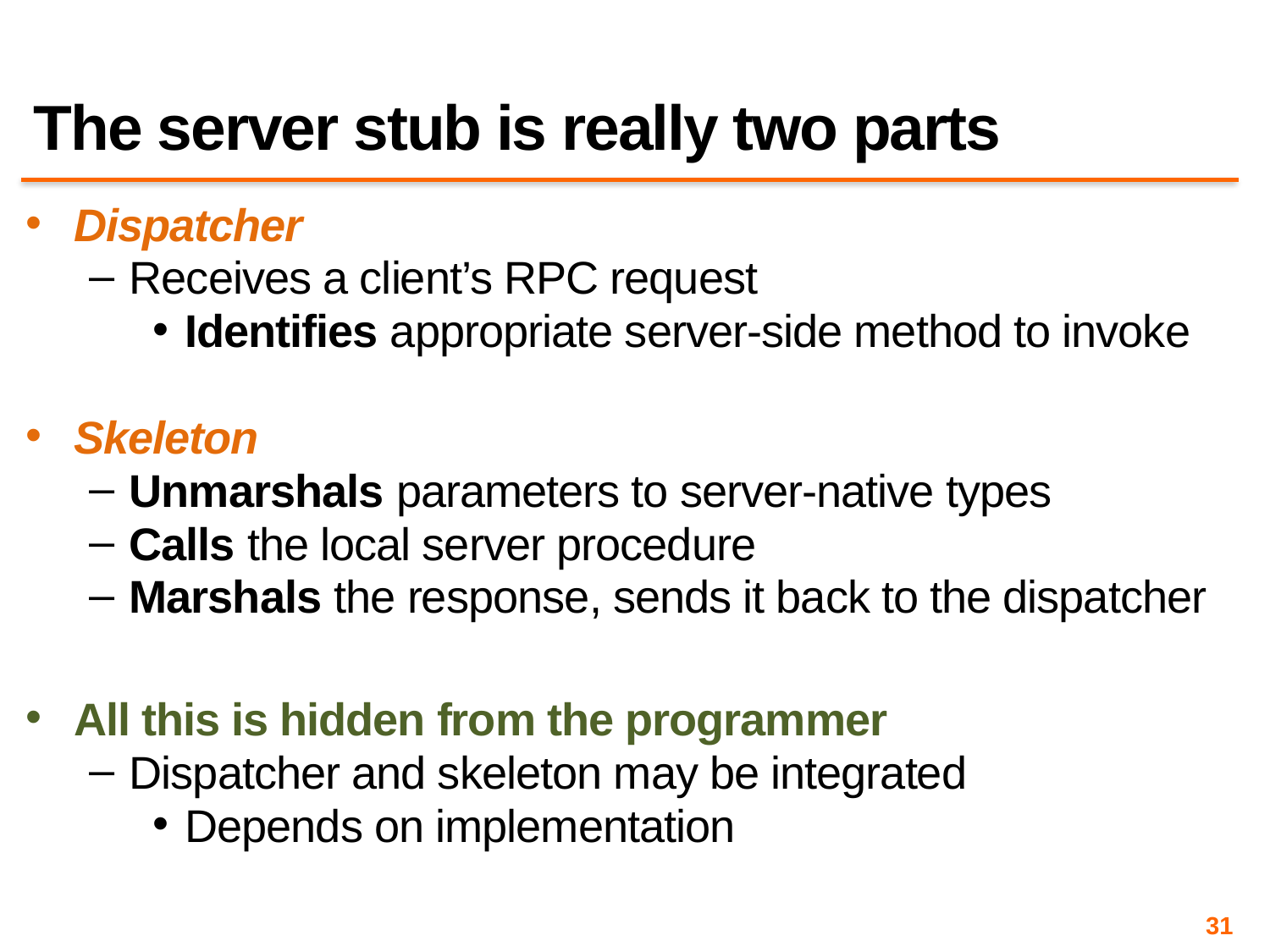

# The server stub is really two parts
Dispatcher
Receives a client’s RPC request
Identifies appropriate server-side method to invoke

Skeleton
Unmarshals parameters to server-native types
Calls the local server procedure
Marshals the response, sends it back to the dispatcher

All this is hidden from the programmer
Dispatcher and skeleton may be integrated
Depends on implementation

31